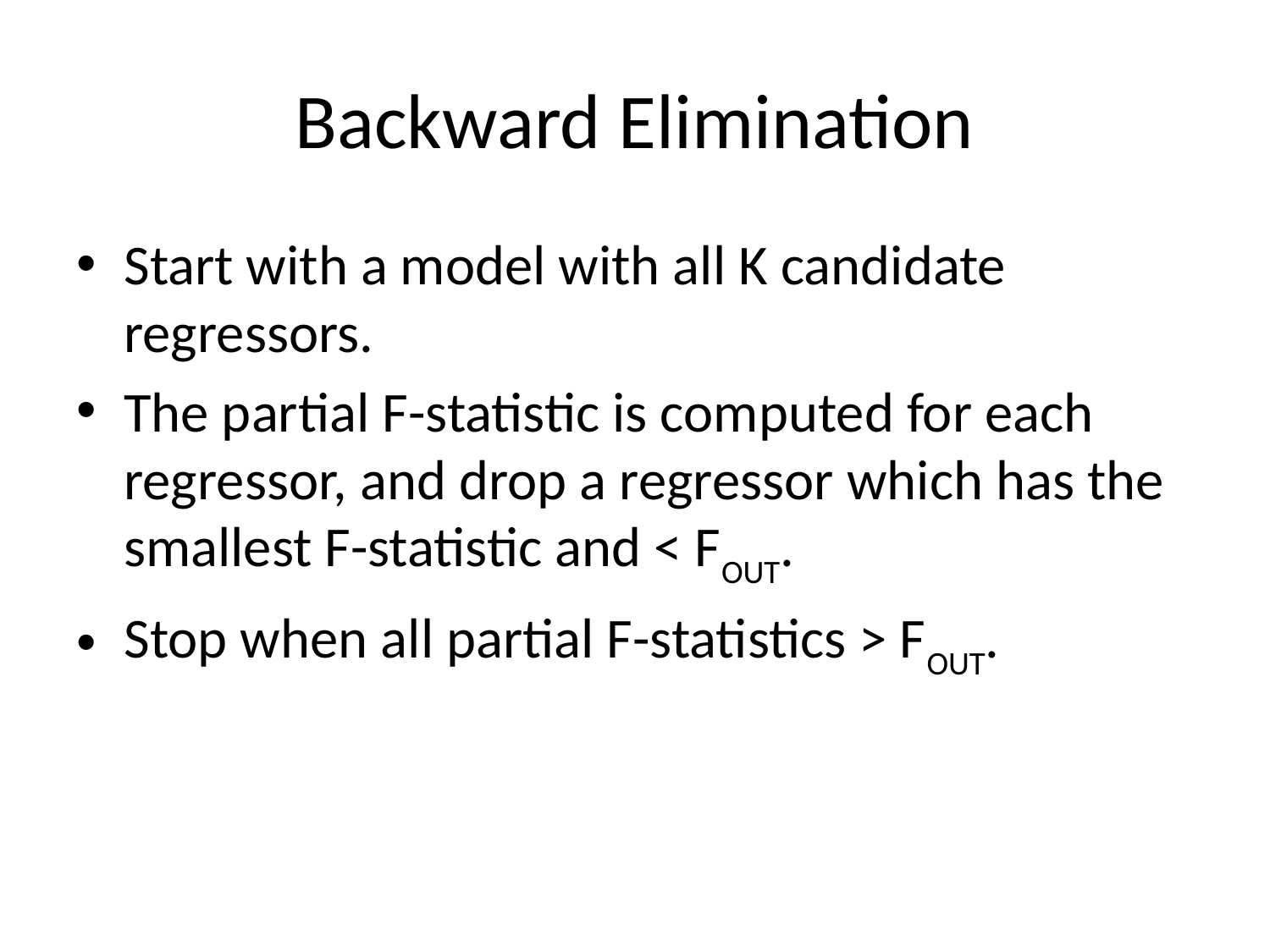

# Backward Elimination
Start with a model with all K candidate regressors.
The partial F-statistic is computed for each regressor, and drop a regressor which has the smallest F-statistic and < FOUT.
Stop when all partial F-statistics > FOUT.